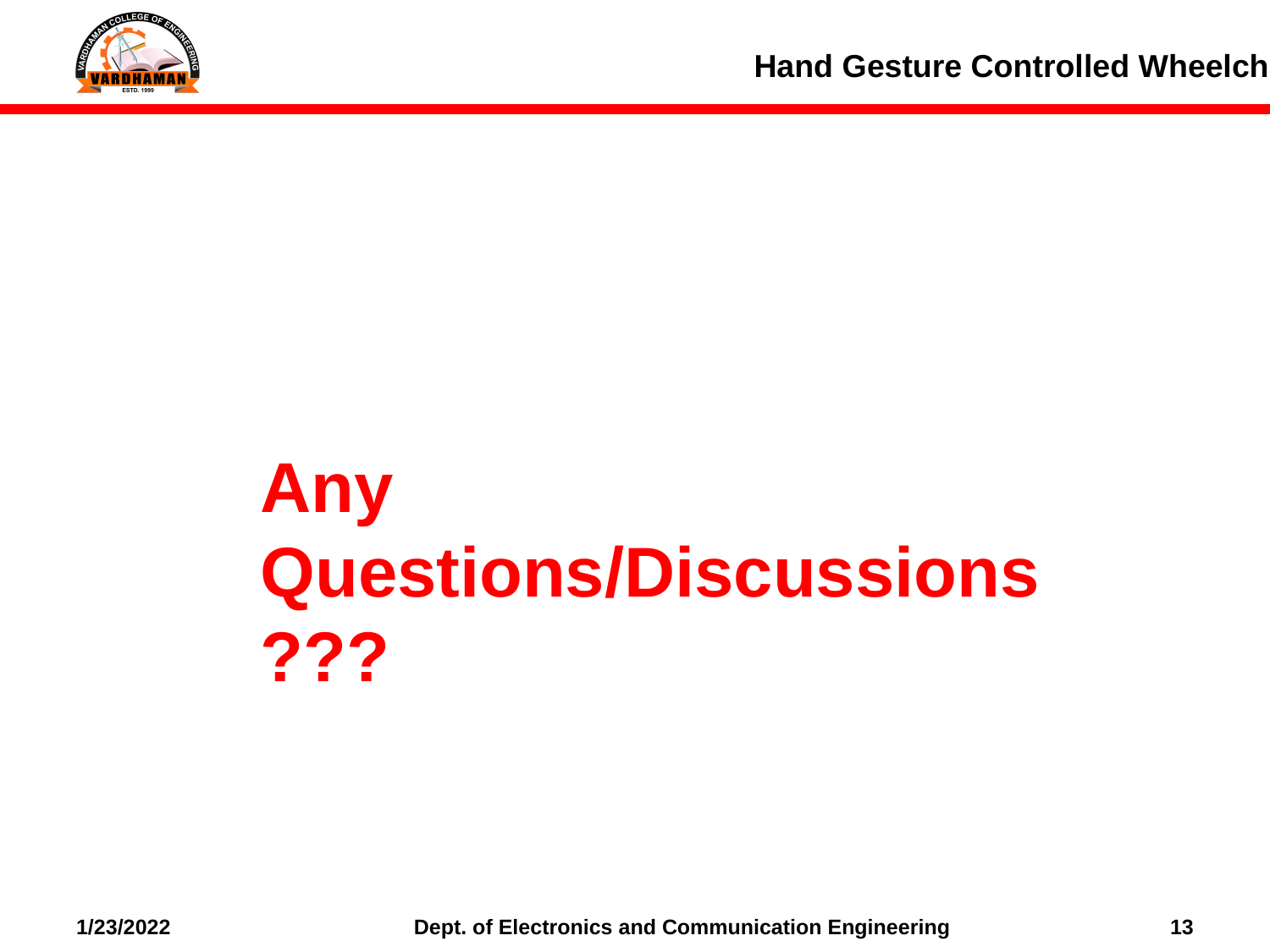

Hand Gesture Controlled Wheelchair
Any Questions/Discussions ???
Dept. of Electronics and Communication Engineering
1/23/2022
13